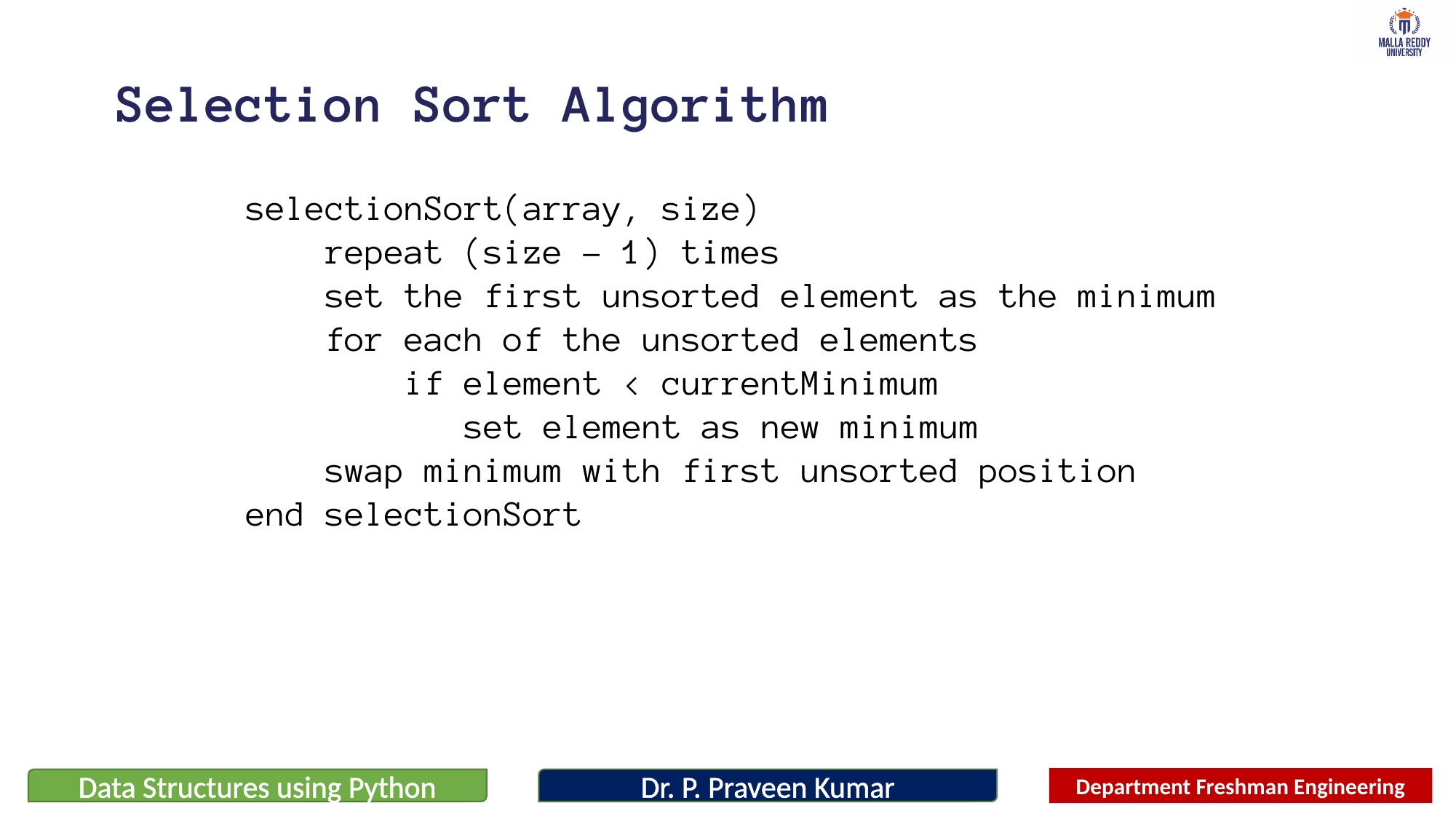

Selection Sort Algorithm
selectionSort(array, size)
    repeat (size - 1) times
    set the first unsorted element as the minimum      for each of the unsorted elements
        if element < currentMinimum
           set element as new minimum
    swap minimum with first unsorted position
end selectionSort